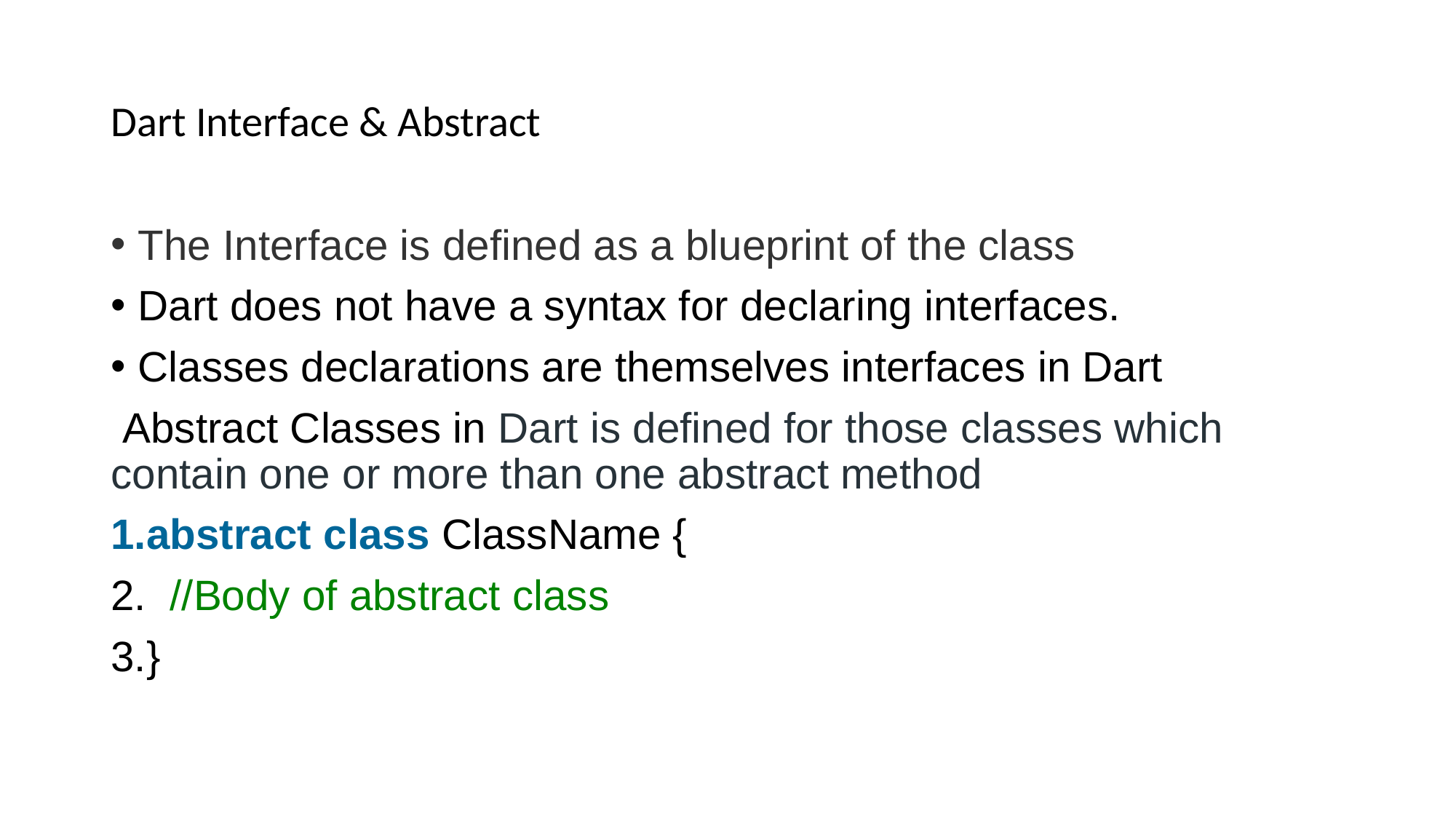

# Dart Interface & Abstract
The Interface is defined as a blueprint of the class
Dart does not have a syntax for declaring interfaces.
Classes declarations are themselves interfaces in Dart
 Abstract Classes in Dart is defined for those classes which contain one or more than one abstract method
abstract class ClassName {
  //Body of abstract class
}